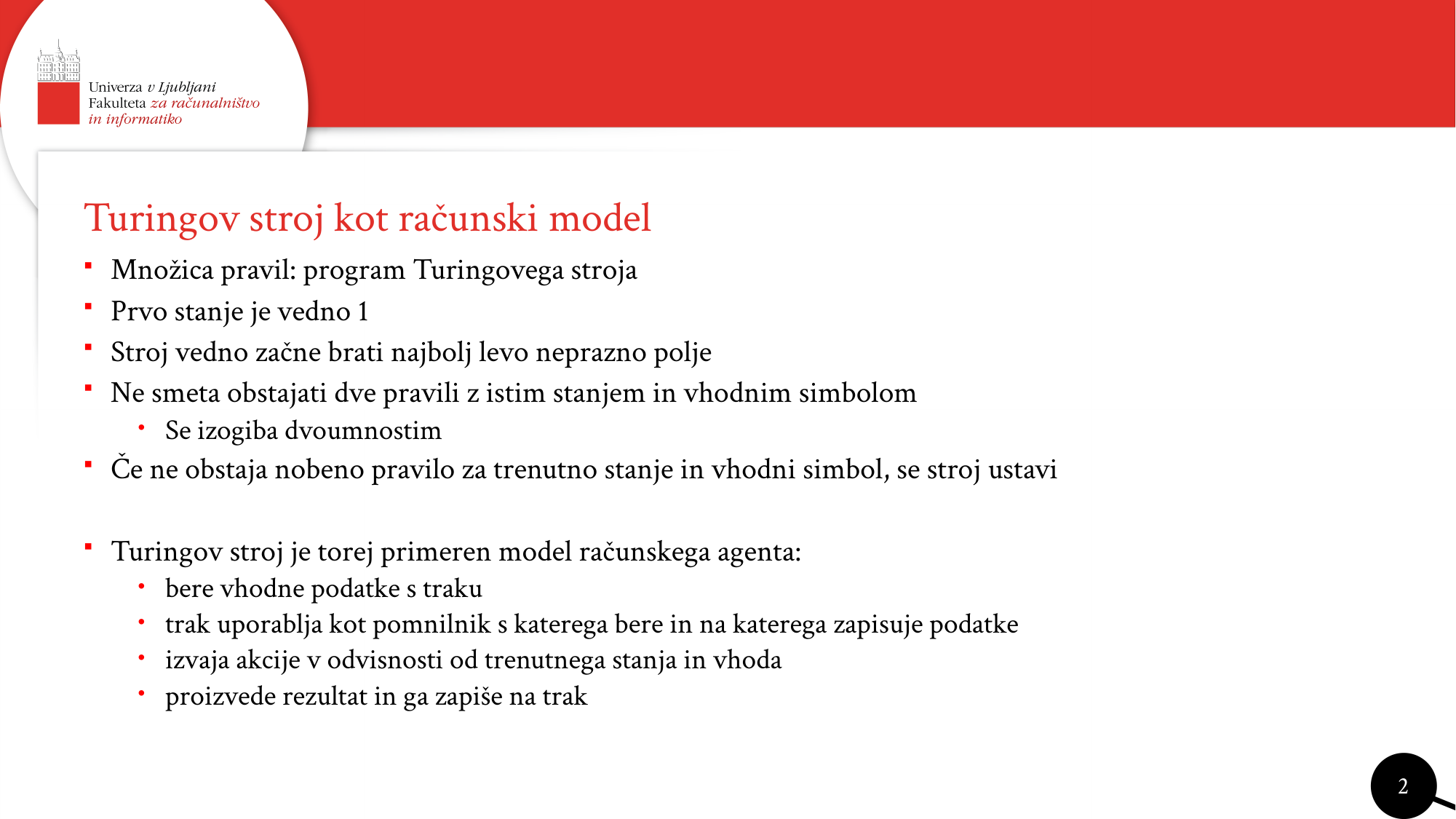

# Turingov stroj kot računski model
Množica pravil: program Turingovega stroja
Prvo stanje je vedno 1
Stroj vedno začne brati najbolj levo neprazno polje
Ne smeta obstajati dve pravili z istim stanjem in vhodnim simbolom
Se izogiba dvoumnostim
Če ne obstaja nobeno pravilo za trenutno stanje in vhodni simbol, se stroj ustavi

Turingov stroj je torej primeren model računskega agenta:
bere vhodne podatke s traku
trak uporablja kot pomnilnik s katerega bere in na katerega zapisuje podatke
izvaja akcije v odvisnosti od trenutnega stanja in vhoda
proizvede rezultat in ga zapiše na trak

2